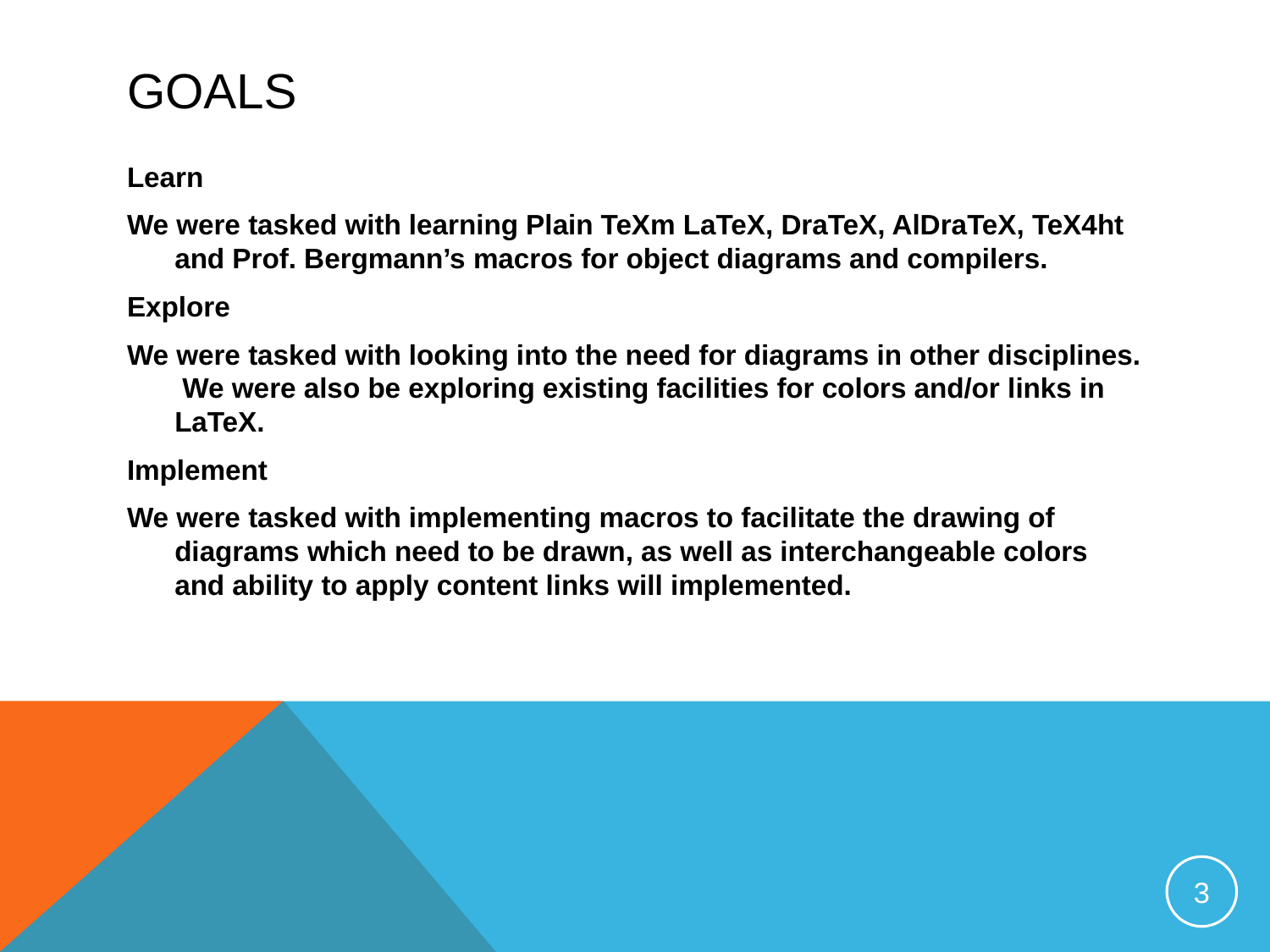

# Goals
Learn
We were tasked with learning Plain TeXm LaTeX, DraTeX, AlDraTeX, TeX4ht and Prof. Bergmann’s macros for object diagrams and compilers.
Explore
We were tasked with looking into the need for diagrams in other disciplines.  We were also be exploring existing facilities for colors and/or links in LaTeX.
Implement
We were tasked with implementing macros to facilitate the drawing of diagrams which need to be drawn, as well as interchangeable colors and ability to apply content links will implemented.
3